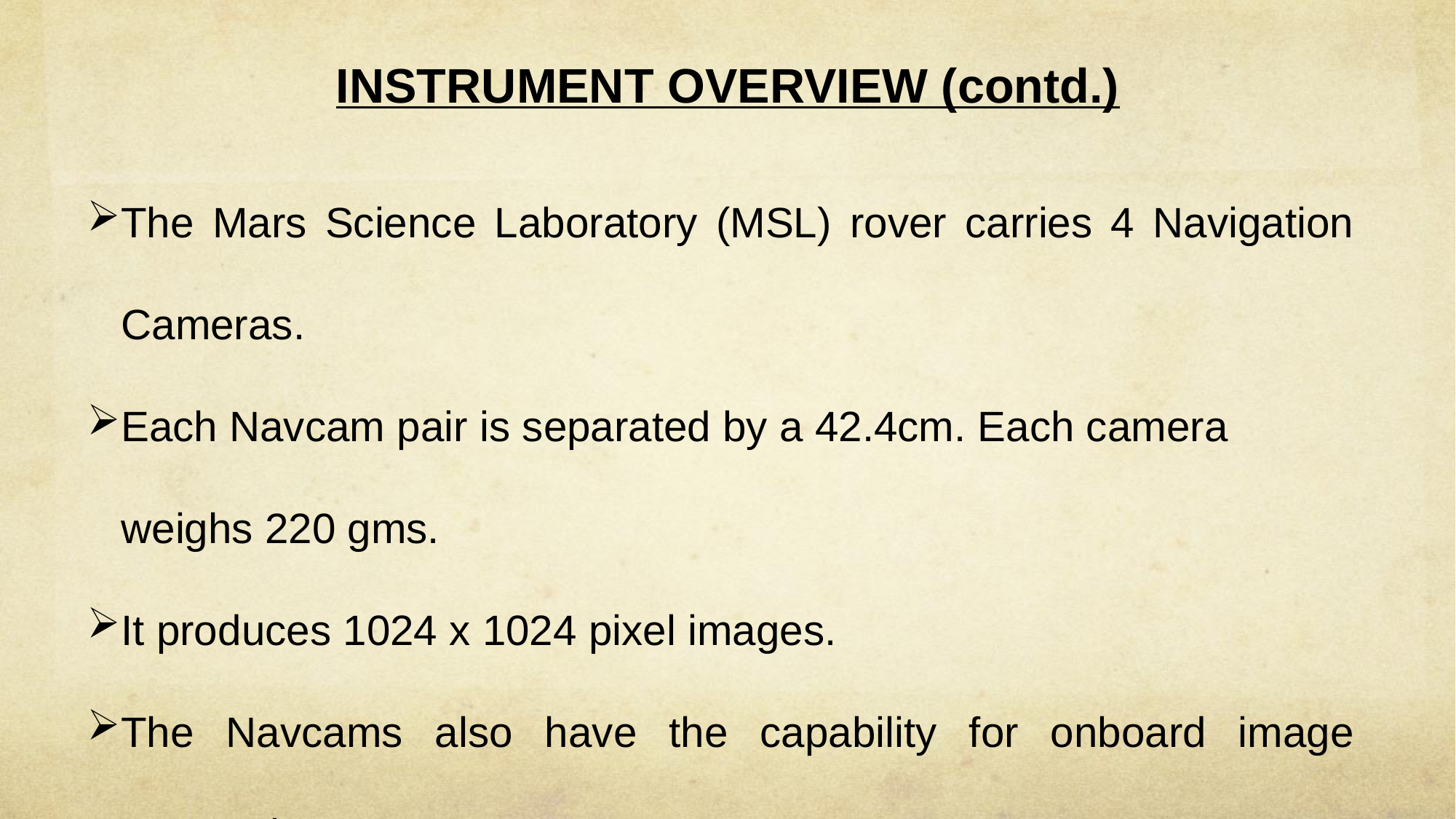

INSTRUMENT OVERVIEW (contd.)
The Mars Science Laboratory (MSL) rover carries 4 Navigation Cameras.
Each Navcam pair is separated by a 42.4cm. Each camera weighs 220 gms.
It produces 1024 x 1024 pixel images.
The Navcams also have the capability for onboard image processing.
 It uses approximately 2.2 Watts of power when the heater is OFF.
 It uses 3.5 W of power when heater is ON.